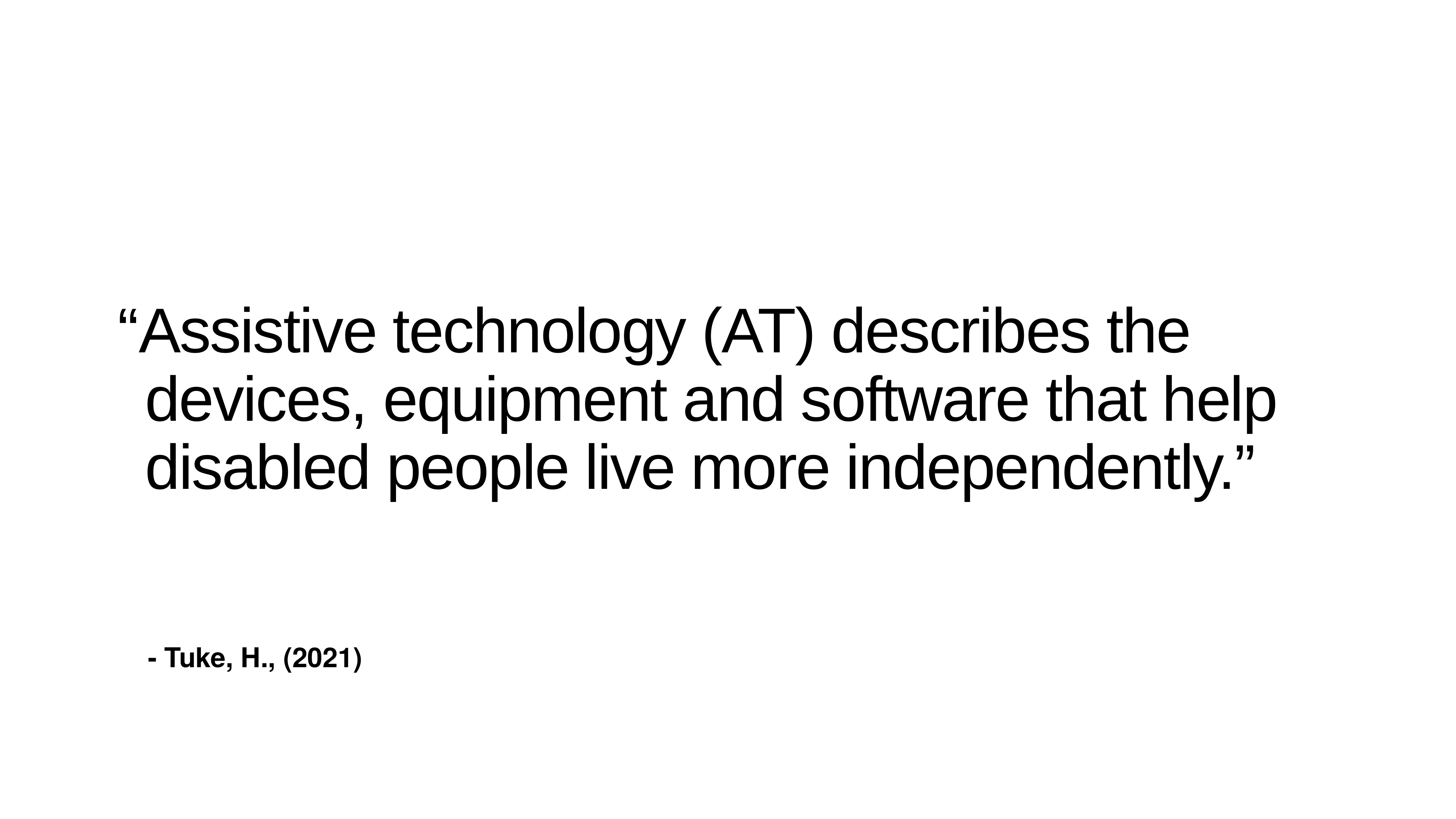

“Assistive technology (AT) describes the devices, equipment and software that help disabled people live more independently.”
- Tuke, H., (2021)